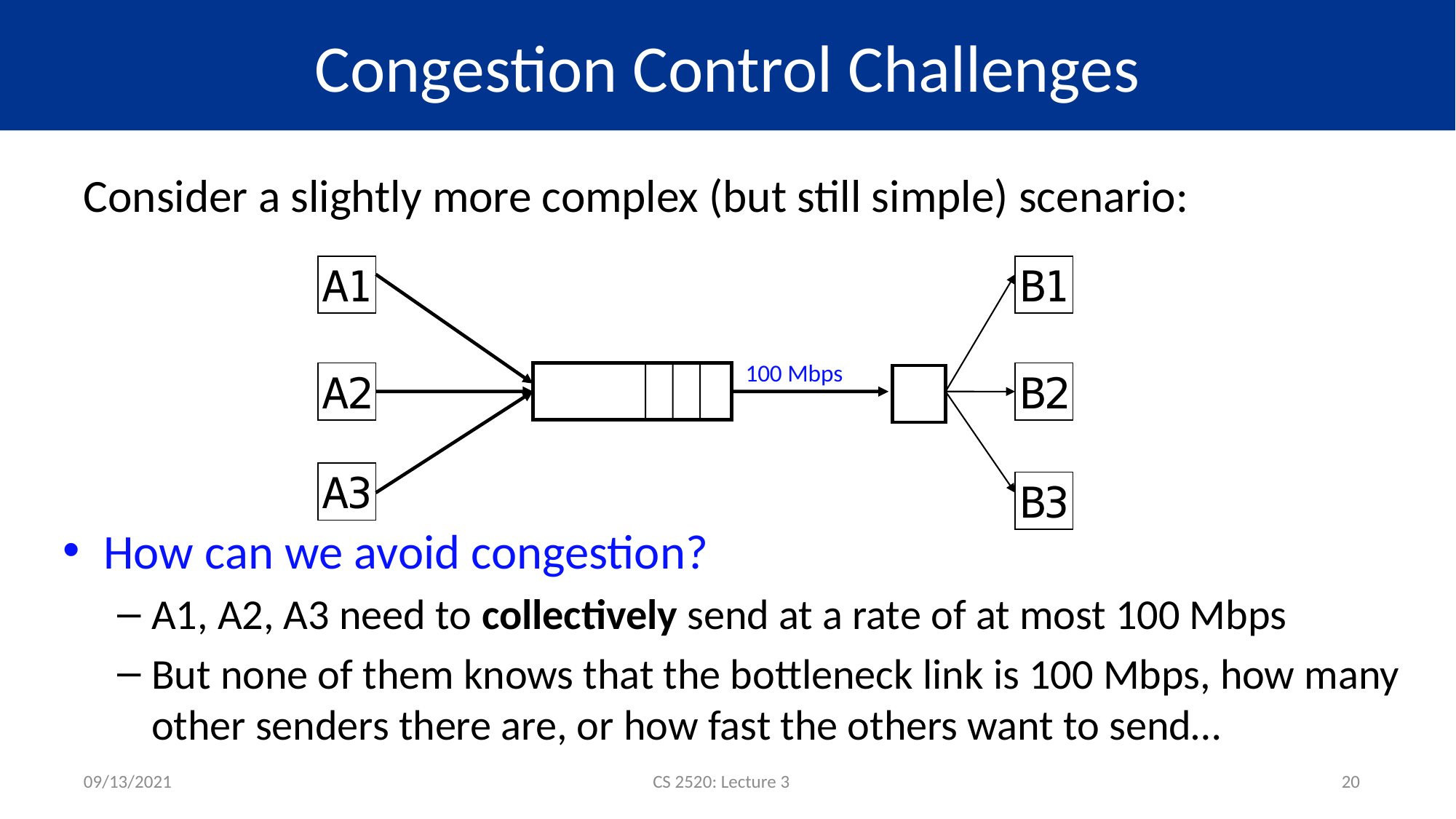

# Congestion Control Challenges
Consider a slightly more complex (but still simple) scenario:
A1
B1

100 Mbps

A2

B2

A3
B3
How can we avoid congestion?
A1, A2, A3 need to collectively send at a rate of at most 100 Mbps
But none of them knows that the bottleneck link is 100 Mbps, how many other senders there are, or how fast the others want to send…
09/13/2021
CS 2520: Lecture 3
20